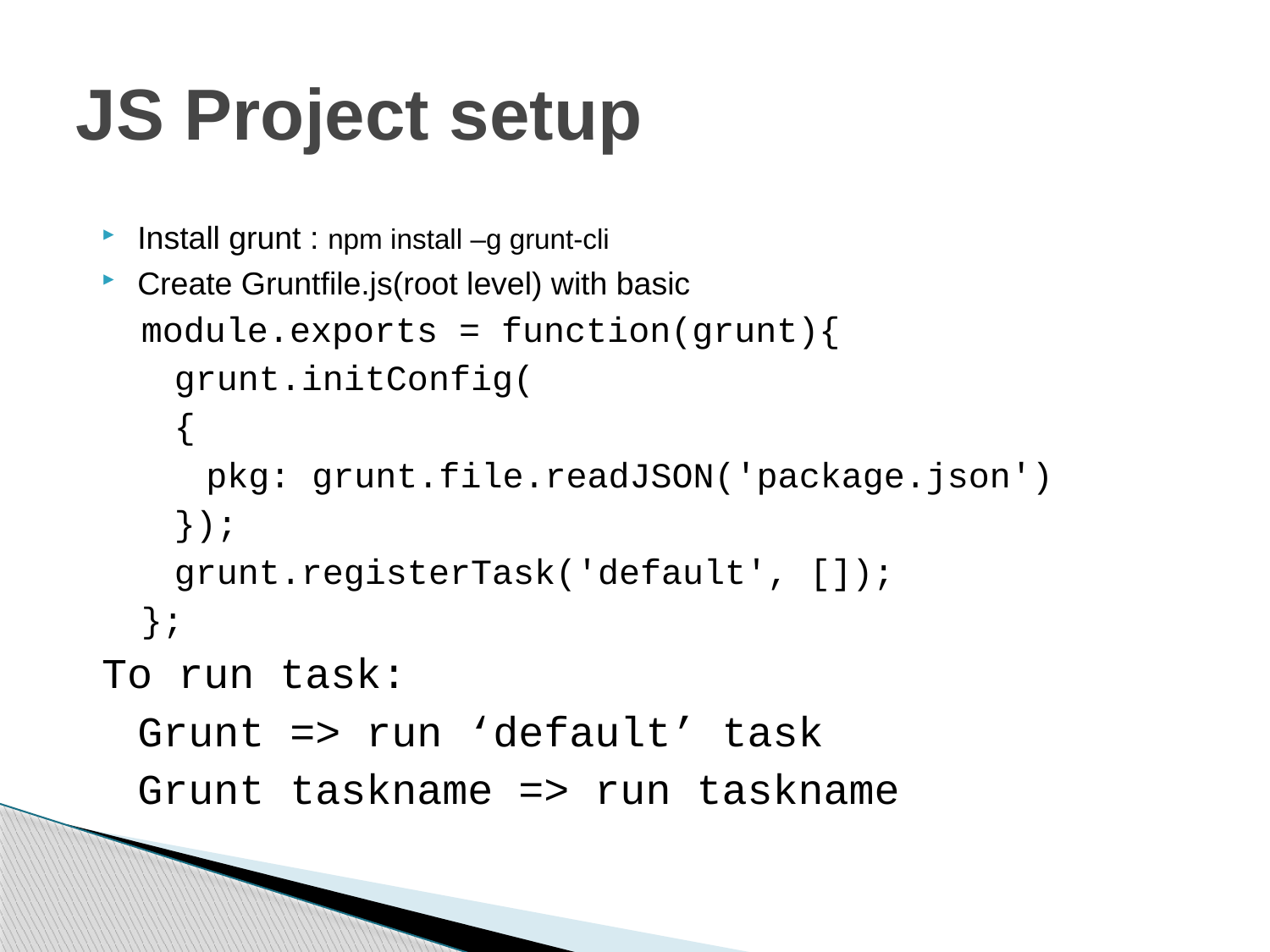

# JS Project setup
Install grunt : npm install –g grunt-cli
Create Gruntfile.js(root level) with basic
module.exports = function(grunt){
grunt.initConfig(
{
	pkg: grunt.file.readJSON('package.json')
});
grunt.registerTask('default', []);
};
To run task:
	Grunt => run ‘default’ task
	Grunt taskname => run taskname